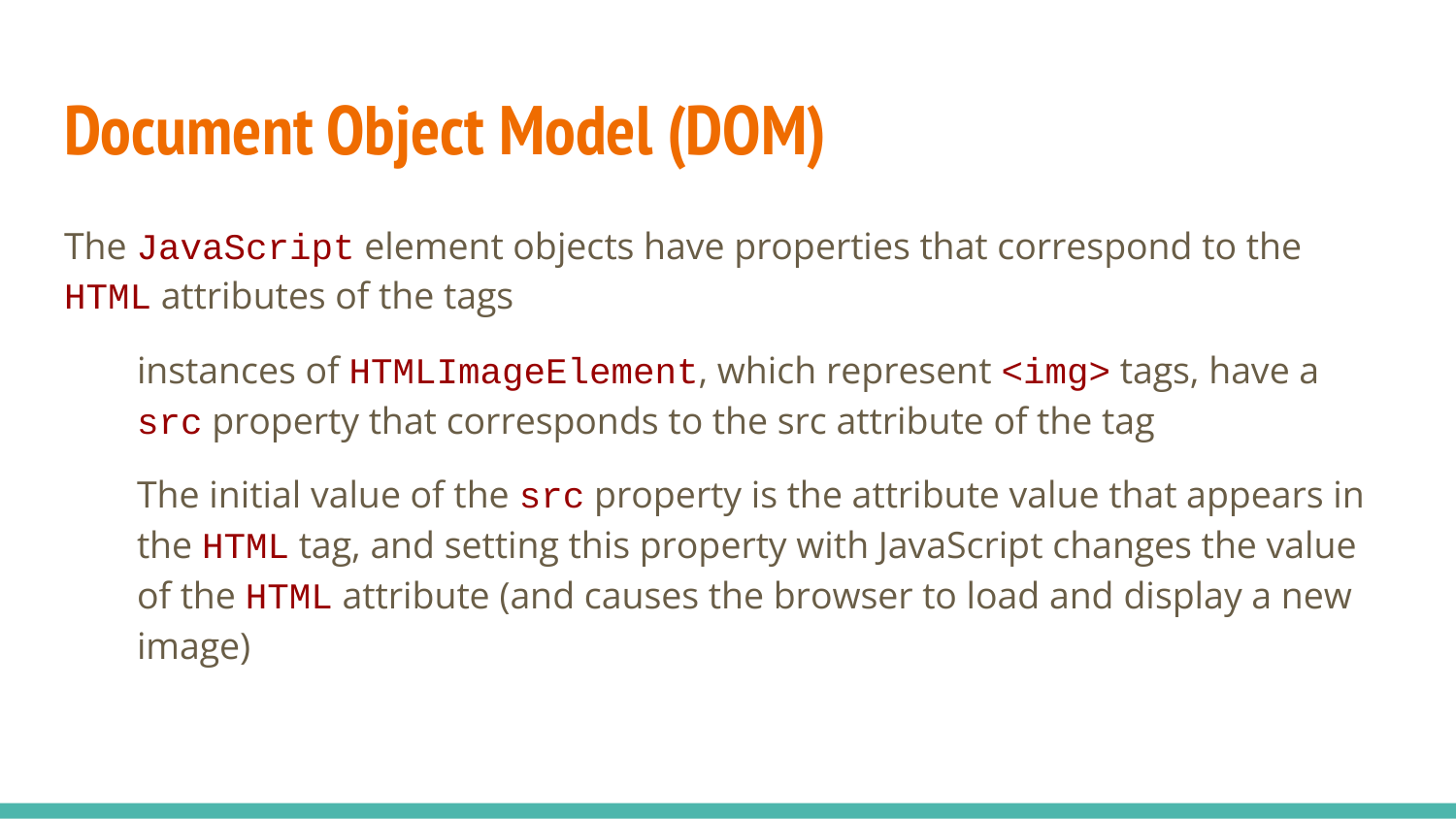

# Document Object Model (DOM)

The JavaScript element objects have properties that correspond to the HTML attributes of the tags
instances of HTMLImageElement, which represent <img> tags, have a src property that corresponds to the src attribute of the tag
The initial value of the src property is the attribute value that appears in the HTML tag, and setting this property with JavaScript changes the value of the HTML attribute (and causes the browser to load and display a new image)